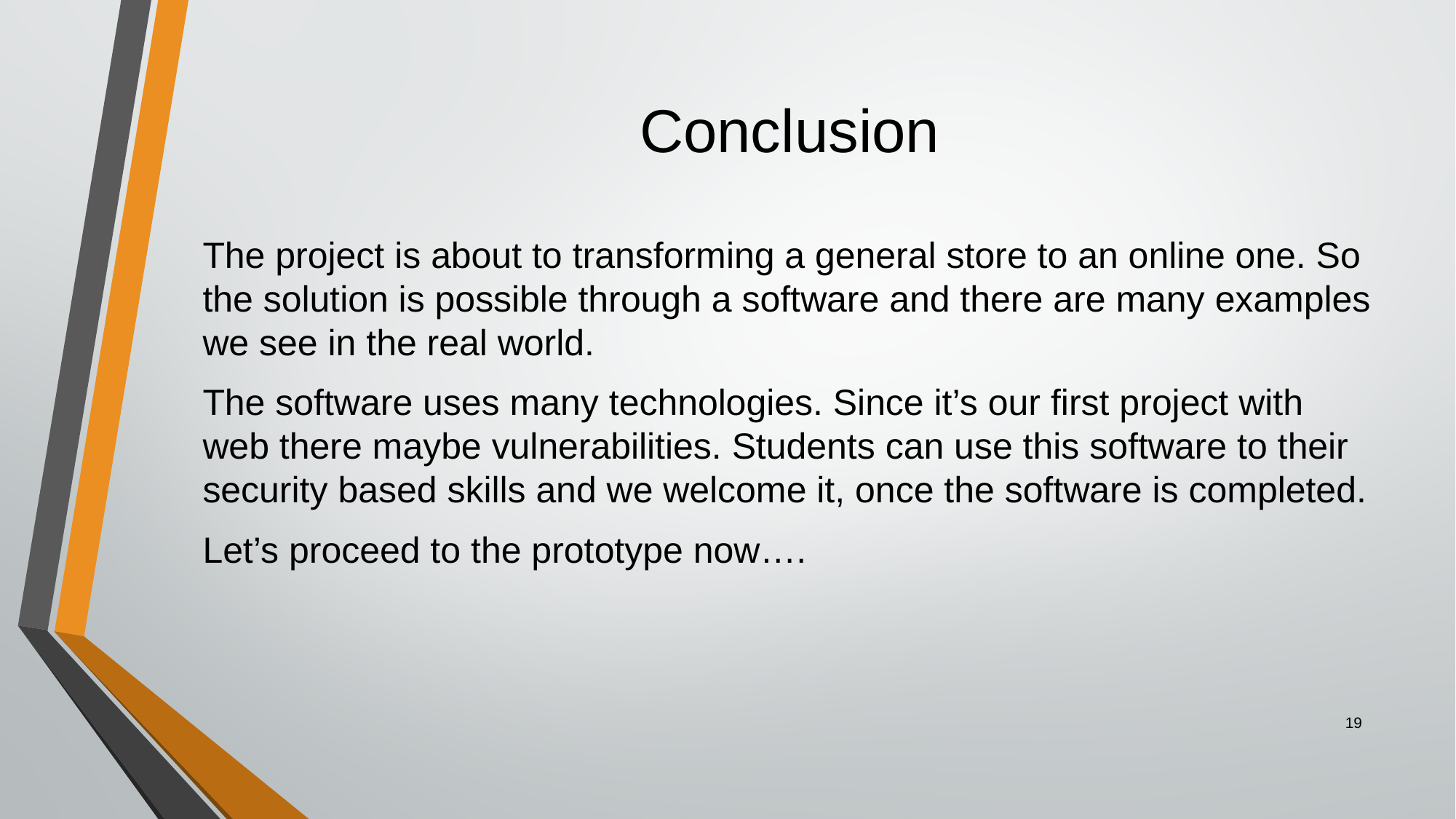

# Conclusion
The project is about to transforming a general store to an online one. So the solution is possible through a software and there are many examples we see in the real world.
The software uses many technologies. Since it’s our first project with web there maybe vulnerabilities. Students can use this software to their security based skills and we welcome it, once the software is completed.
Let’s proceed to the prototype now….
19